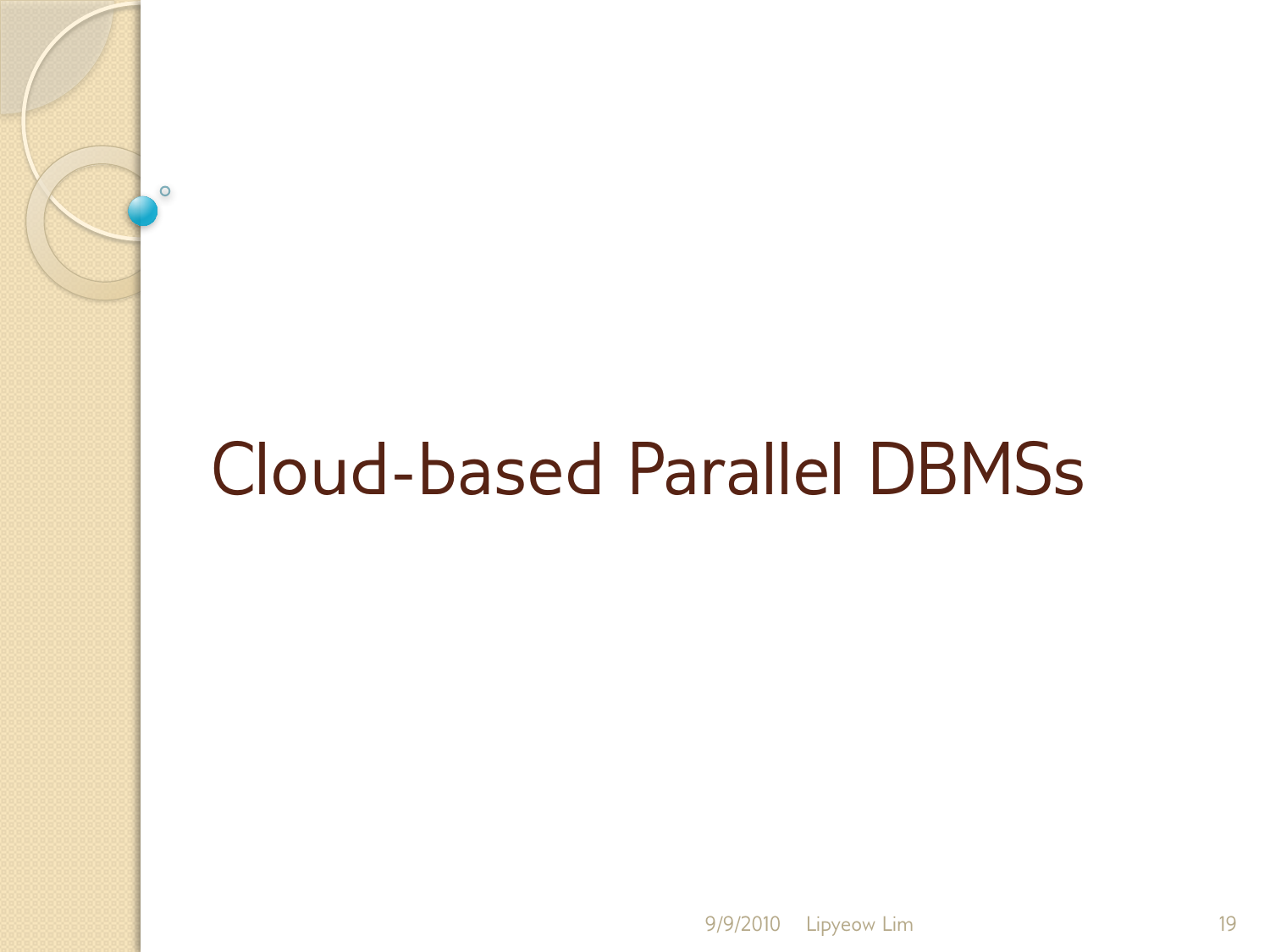

# Cloud-based Parallel DBMSs

9/9/2010
Lipyeow Lim
19